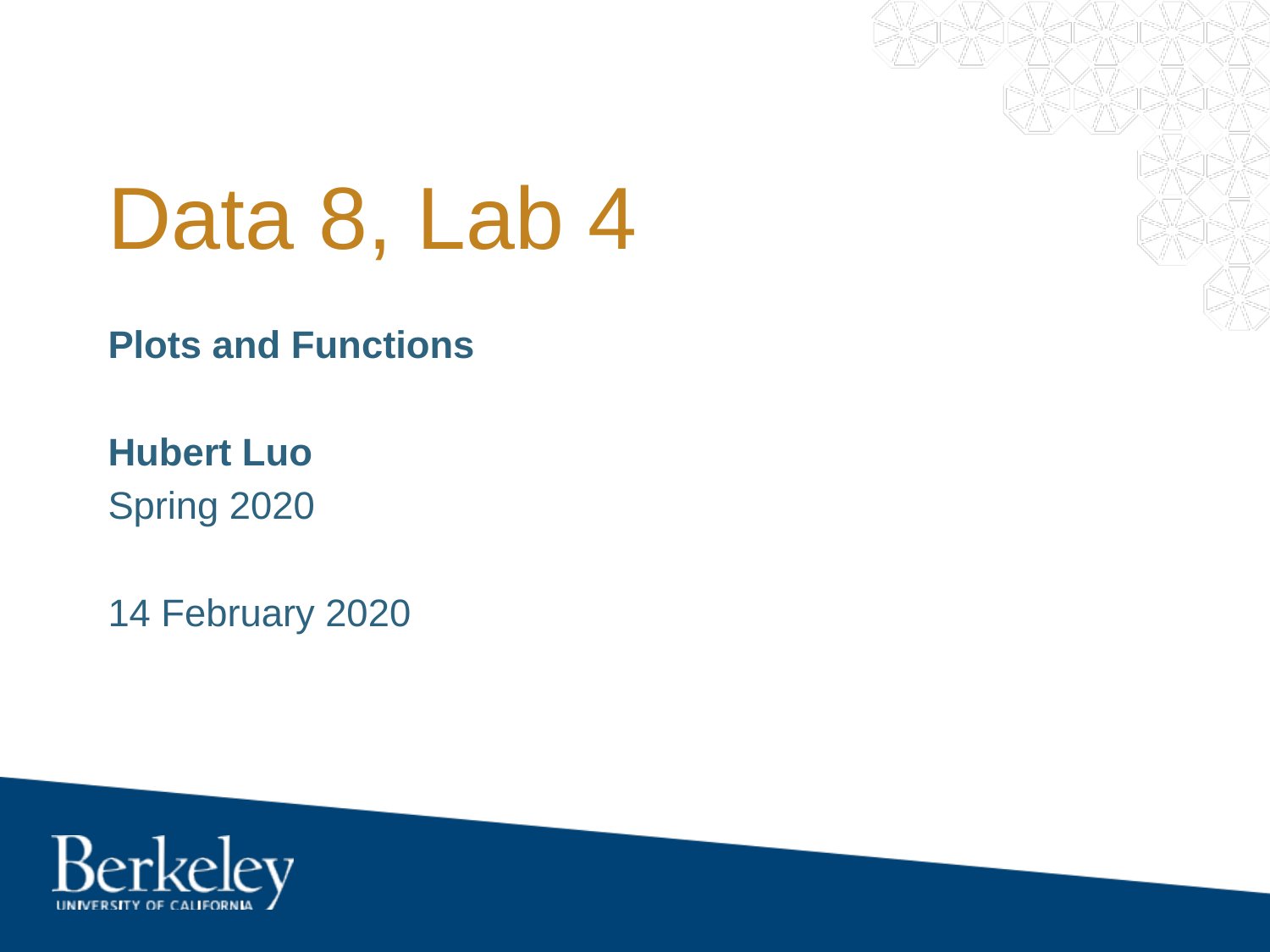

# Data 8, Lab 4
Plots and Functions

Hubert Luo
Spring 2020

14 February 2020